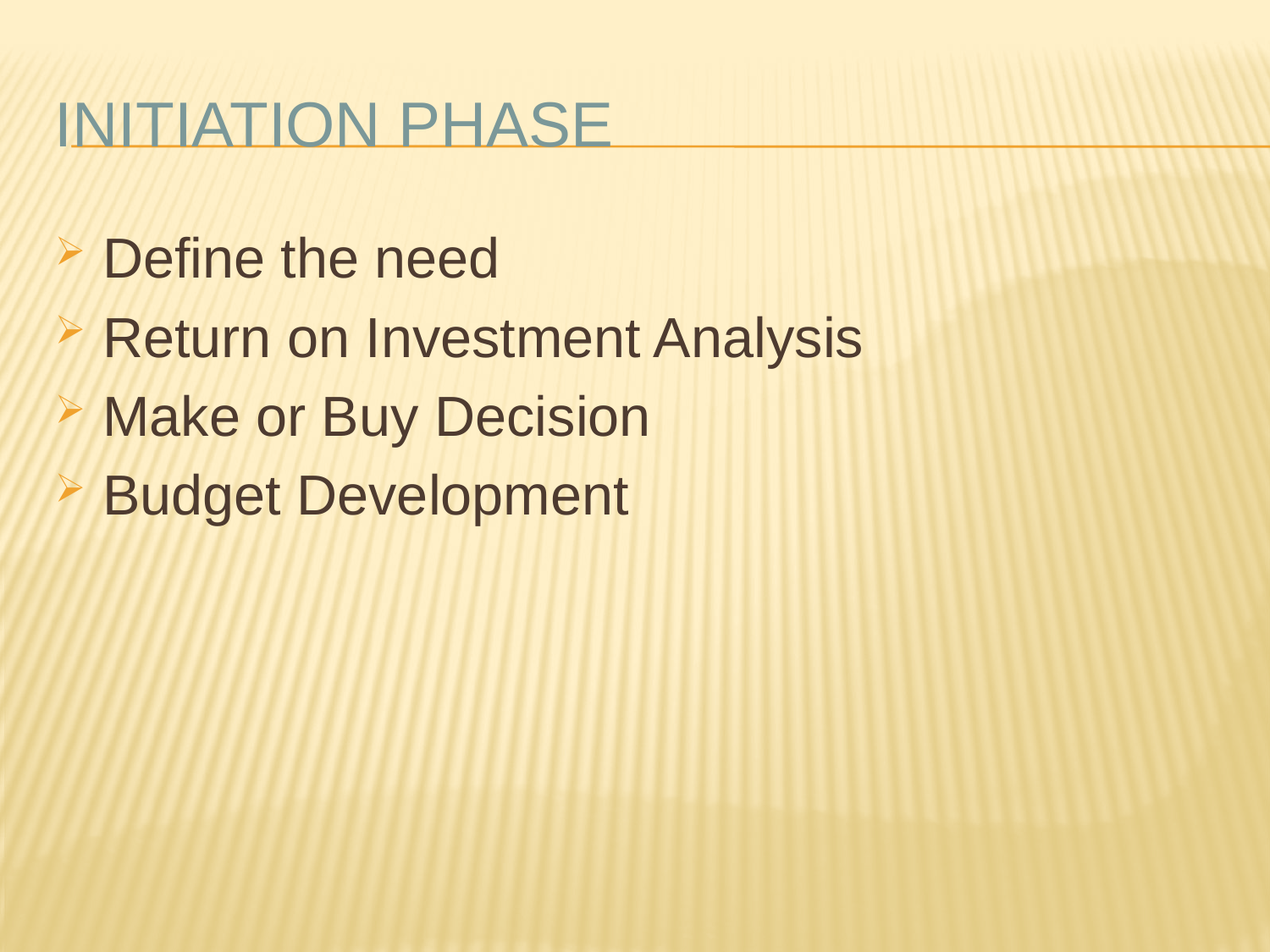

# Initiation Phase
Define the need
Return on Investment Analysis
Make or Buy Decision
Budget Development